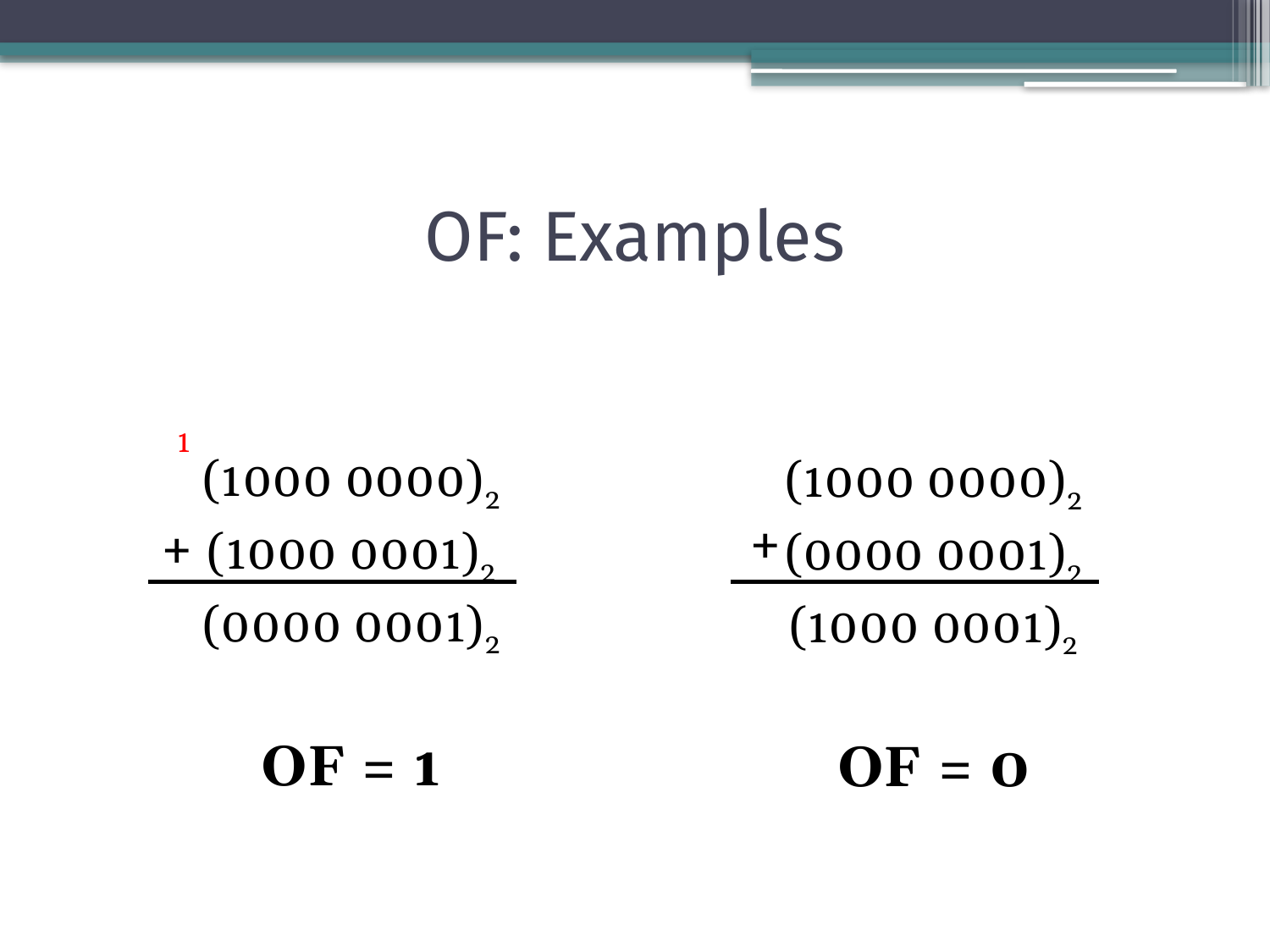

# OF: Examples

(1000 0000)2
(1000 0001)2
(0000 0001)2

OF = 1

(1000 0000)2
(0000 0001)2
(1000 0001)2

OF = 0
1
+
+